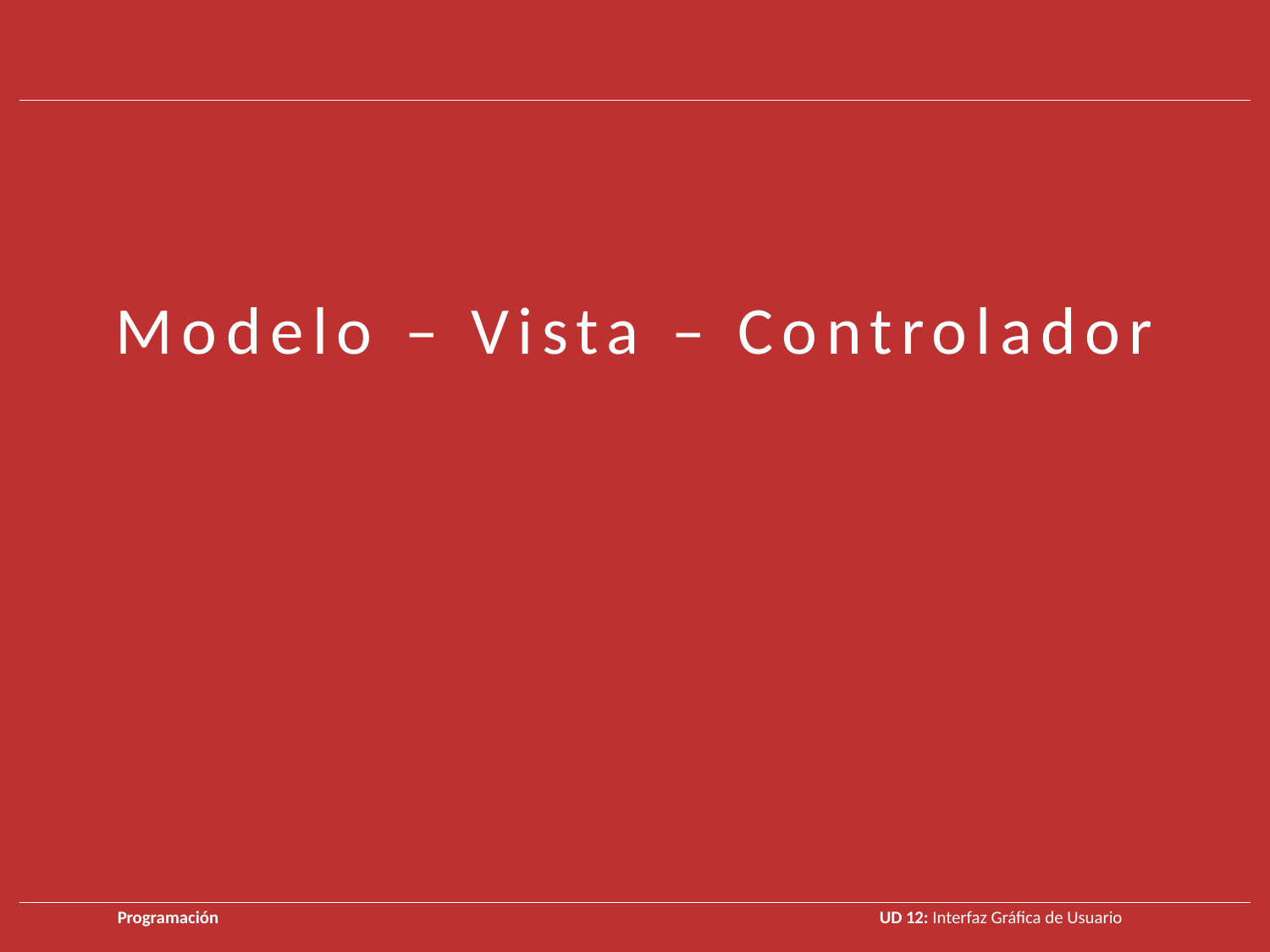

Modelo – Vista – Controlador
Programación       					UD 12: Interfaz Gráfica de Usuario